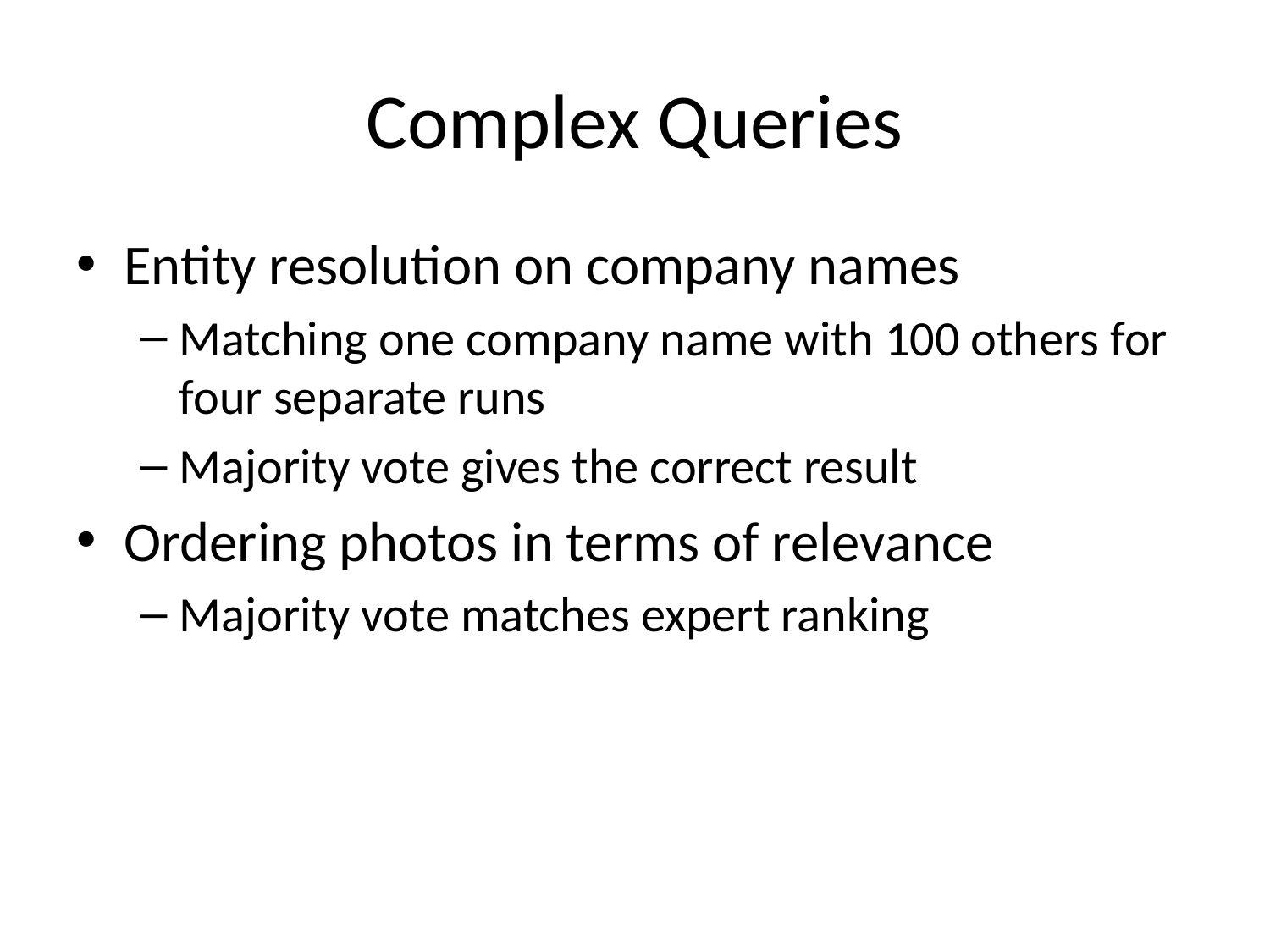

# Complex Queries
Entity resolution on company names
Matching one company name with 100 others for four separate runs
Majority vote gives the correct result
Ordering photos in terms of relevance
Majority vote matches expert ranking